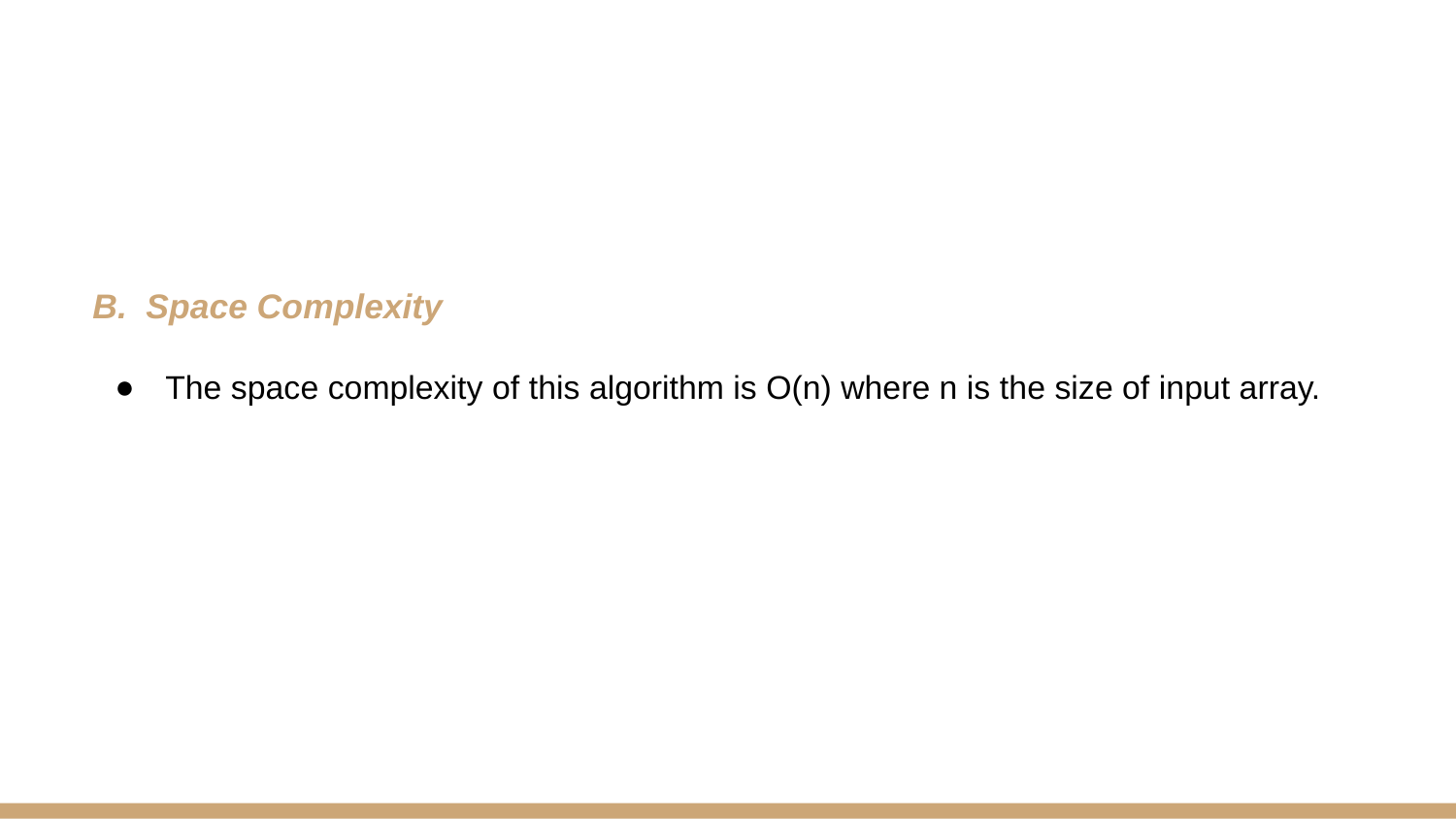

# B.  Space Complexity

The space complexity of this algorithm is O(n) where n is the size of input array.